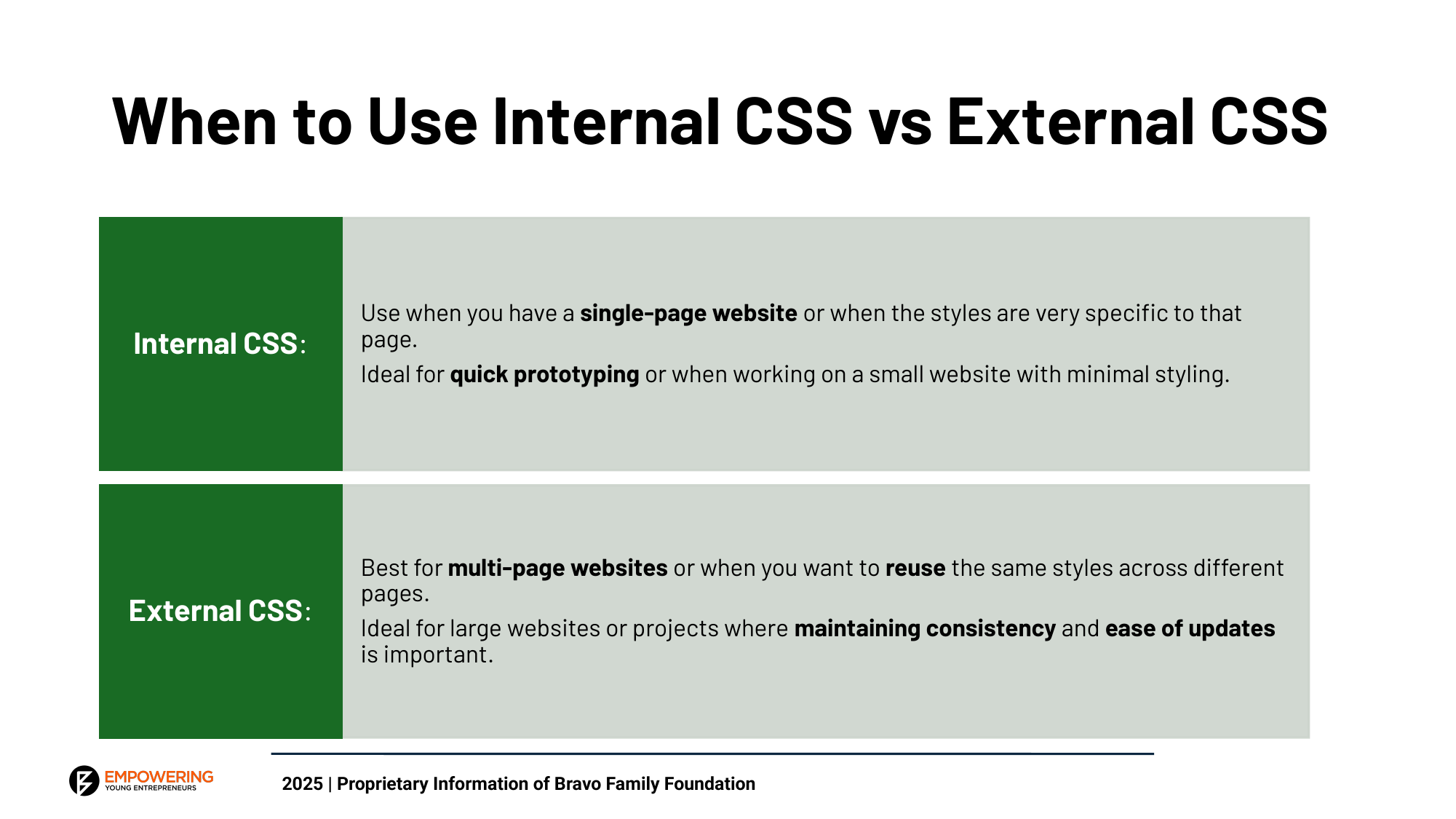

# When to Use Internal CSS vs External CSS
Use when you have a single-page website or when the styles are very specific to that page.
Ideal for quick prototyping or when working on a small website with minimal styling.
Internal CSS:
Best for multi-page websites or when you want to reuse the same styles across different pages.
Ideal for large websites or projects where maintaining consistency and ease of updates is important.
External CSS: